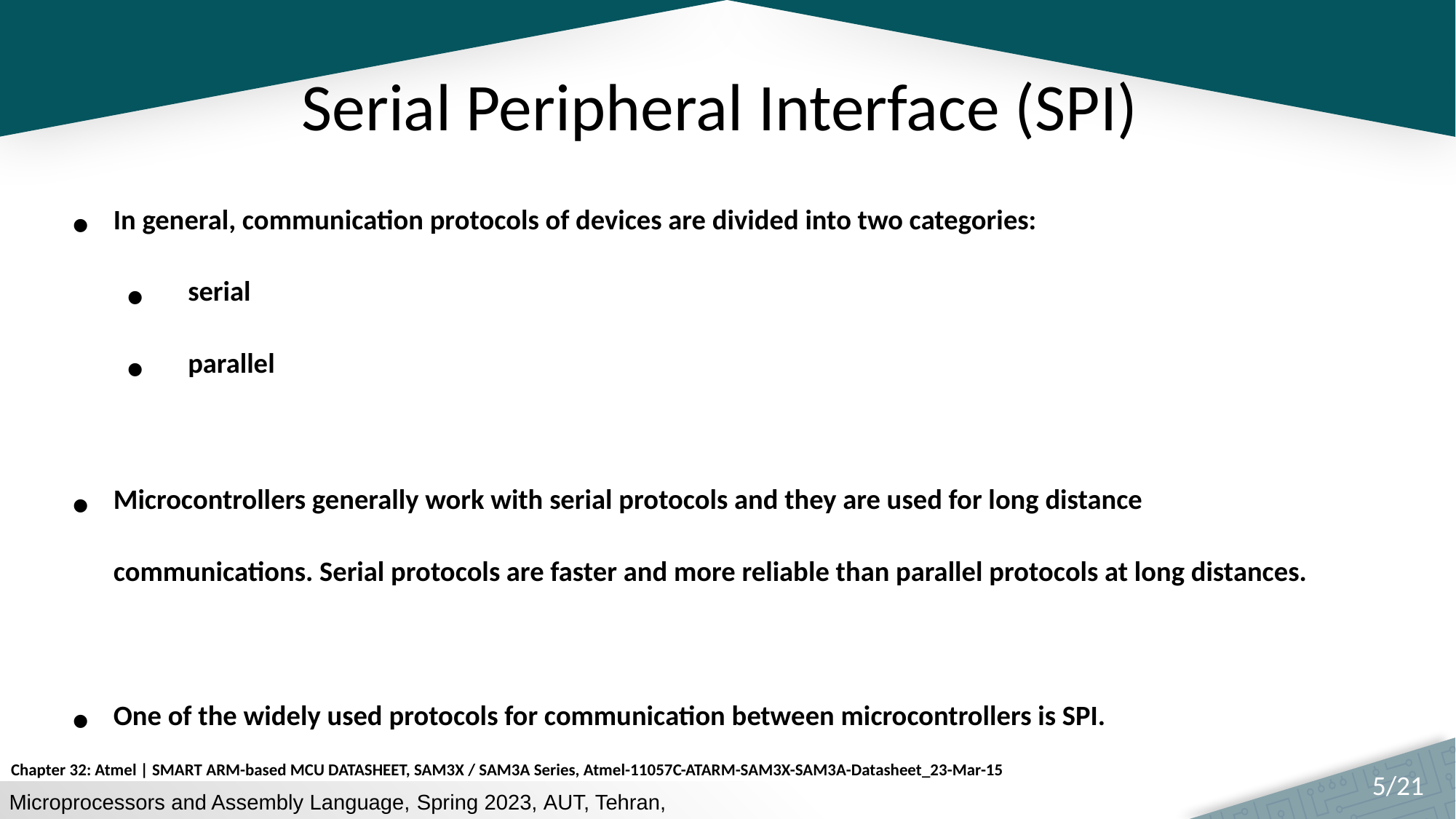

# Serial Peripheral Interface (SPI)
In general, communication protocols of devices are divided into two categories:
 serial
 parallel

Microcontrollers generally work with serial protocols and they are used for long distance communications. Serial protocols are faster and more reliable than parallel protocols at long distances.

One of the widely used protocols for communication between microcontrollers is SPI.
Chapter 32: Atmel | SMART ARM-based MCU DATASHEET, SAM3X / SAM3A Series, Atmel-11057C-ATARM-SAM3X-SAM3A-Datasheet_23-Mar-15
5/21